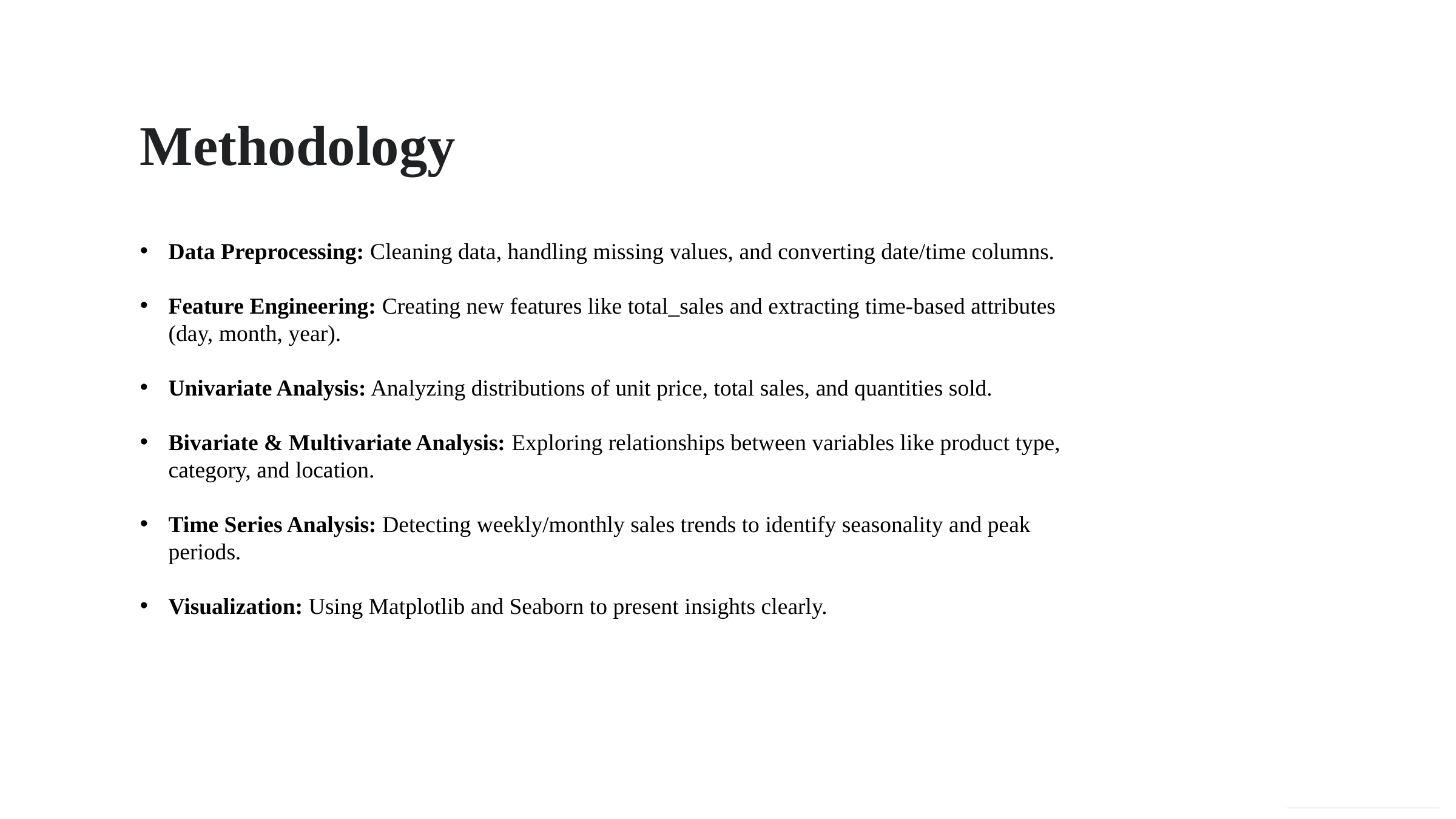

Methodology
Data Preprocessing: Cleaning data, handling missing values, and converting date/time columns.

Feature Engineering: Creating new features like total_sales and extracting time-based attributes (day, month, year).

Univariate Analysis: Analyzing distributions of unit price, total sales, and quantities sold.

Bivariate & Multivariate Analysis: Exploring relationships between variables like product type, category, and location.

Time Series Analysis: Detecting weekly/monthly sales trends to identify seasonality and peak periods.

Visualization: Using Matplotlib and Seaborn to present insights clearly.